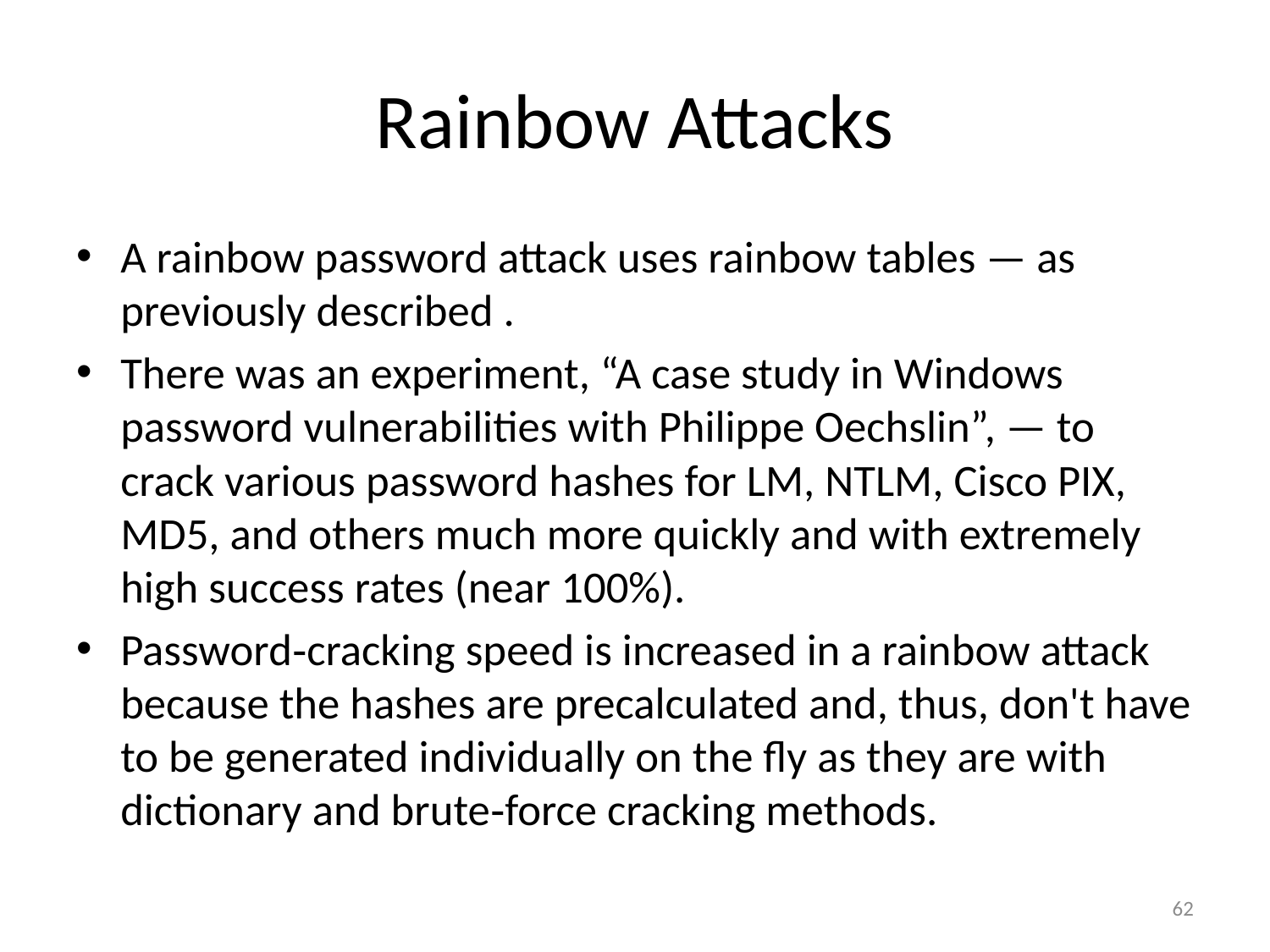

# Rainbow Attacks
A rainbow password attack uses rainbow tables — as previously described .
There was an experiment, “A case study in Windows password vulnerabilities with Philippe Oechslin”, — to crack various password hashes for LM, NTLM, Cisco PIX, MD5, and others much more quickly and with extremely high success rates (near 100%).
Password‐cracking speed is increased in a rainbow attack because the hashes are precalculated and, thus, don't have to be generated individually on the fly as they are with dictionary and brute‐force cracking methods.
62